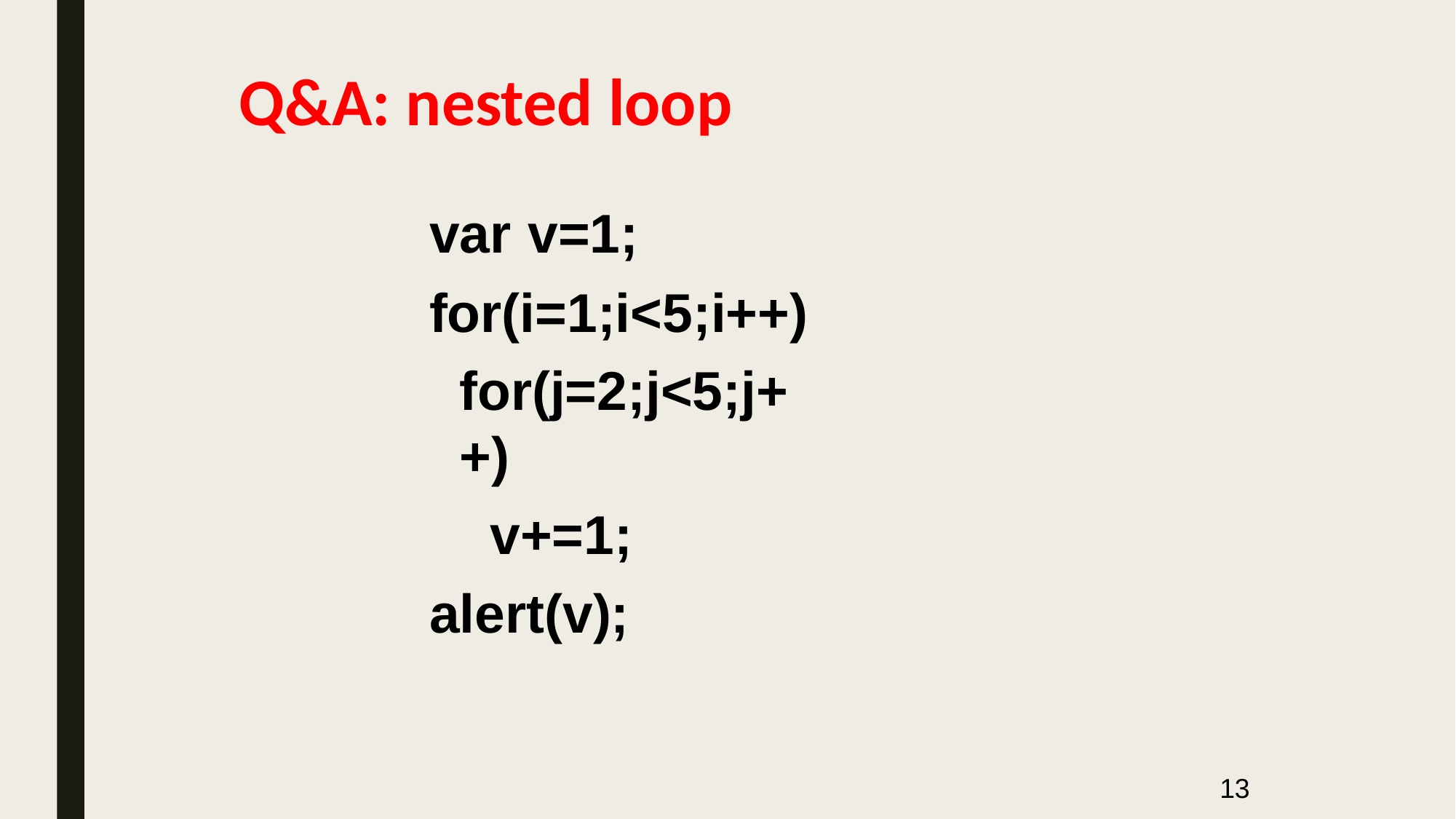

# Q&A: nested loop
var	v=1; for(i=1;i<5;i++)
for(j=2;j<5;j++)
v+=1;
alert(v);
13